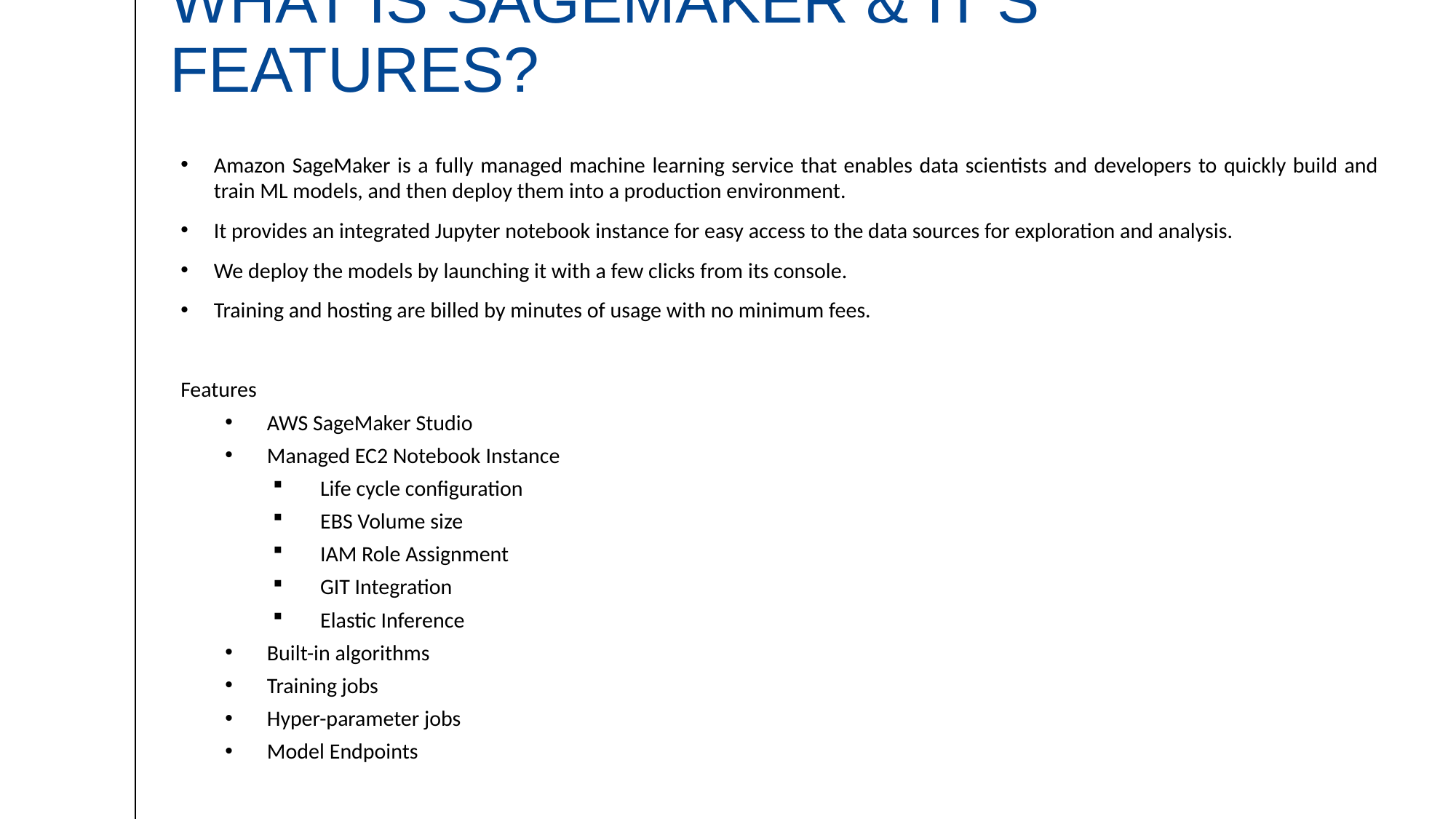

# What Is SageMaker & it’s Features?
Amazon SageMaker is a fully managed machine learning service that enables data scientists and developers to quickly build and train ML models, and then deploy them into a production environment.
It provides an integrated Jupyter notebook instance for easy access to the data sources for exploration and analysis.
We deploy the models by launching it with a few clicks from its console.
Training and hosting are billed by minutes of usage with no minimum fees.

Features
AWS SageMaker Studio
Managed EC2 Notebook Instance
Life cycle configuration
EBS Volume size
IAM Role Assignment
GIT Integration
Elastic Inference
Built-in algorithms
Training jobs
Hyper-parameter jobs
Model Endpoints